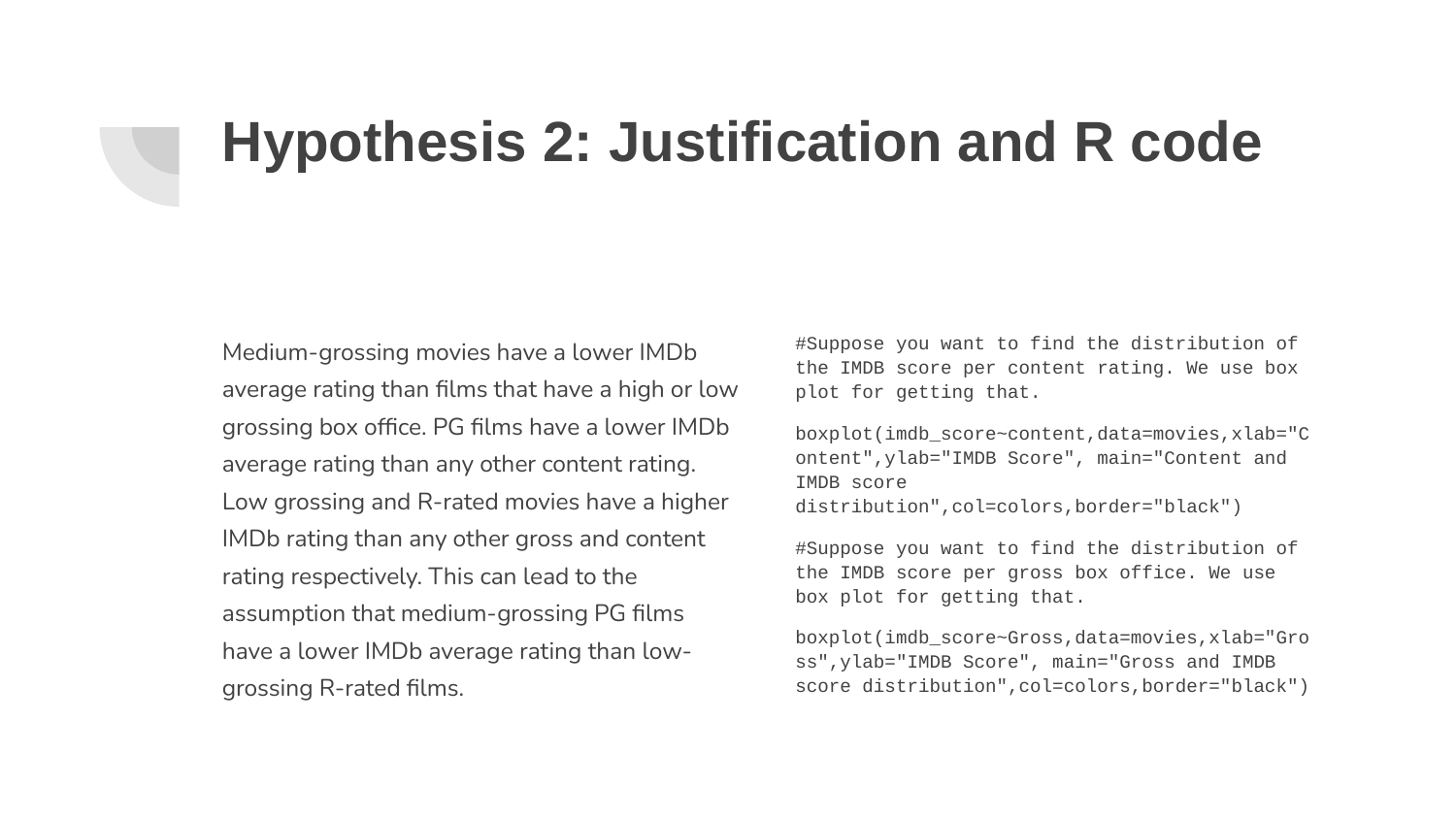

# Hypothesis 2: Justification and R code
Medium-grossing movies have a lower IMDb average rating than films that have a high or low grossing box office. PG films have a lower IMDb average rating than any other content rating. Low grossing and R-rated movies have a higher IMDb rating than any other gross and content rating respectively. This can lead to the assumption that medium-grossing PG films have a lower IMDb average rating than low-grossing R-rated films.
#Suppose you want to find the distribution of the IMDB score per content rating. We use box plot for getting that.
boxplot(imdb_score~content,data=movies,xlab="Content",ylab="IMDB Score", main="Content and IMDB score distribution",col=colors,border="black")
#Suppose you want to find the distribution of the IMDB score per gross box office. We use box plot for getting that.
boxplot(imdb_score~Gross,data=movies,xlab="Gross",ylab="IMDB Score", main="Gross and IMDB score distribution",col=colors,border="black")